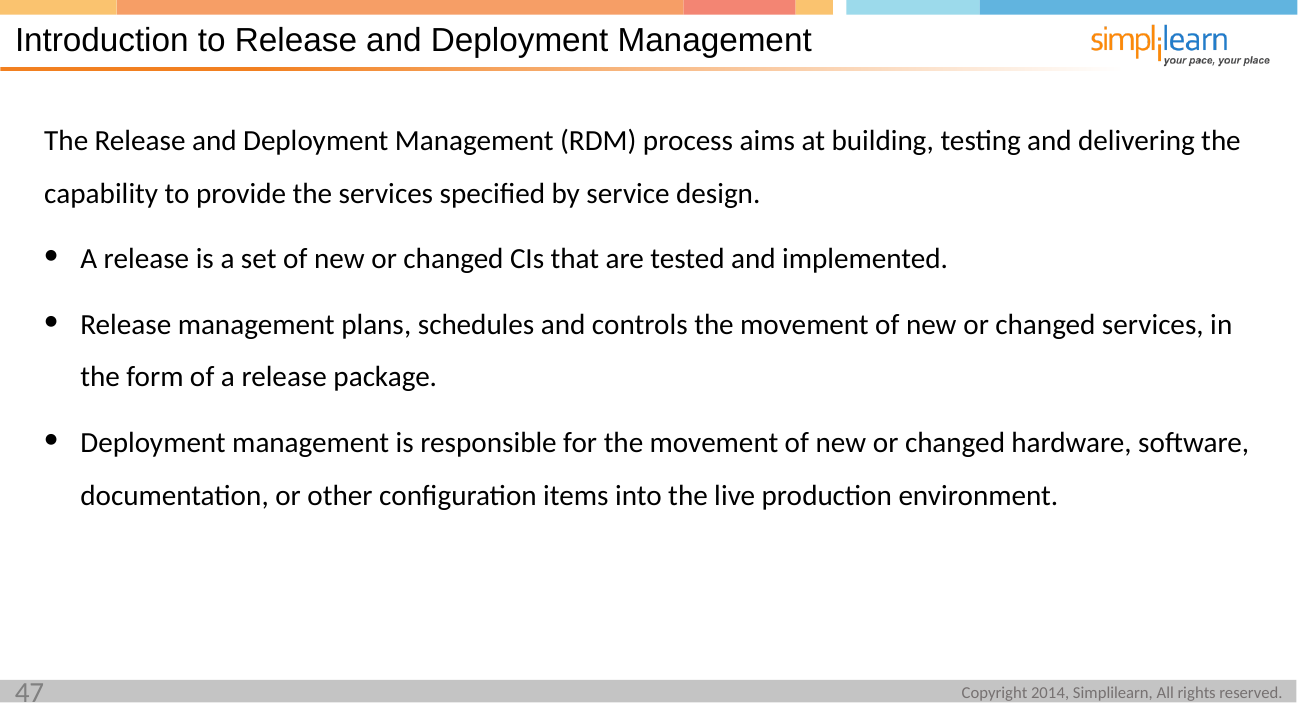

Introduction to Release and Deployment Management
The Release and Deployment Management (RDM) process aims at building, testing and delivering the capability to provide the services specified by service design.
A release is a set of new or changed CIs that are tested and implemented.
Release management plans, schedules and controls the movement of new or changed services, in the form of a release package.
Deployment management is responsible for the movement of new or changed hardware, software, documentation, or other configuration items into the live production environment.